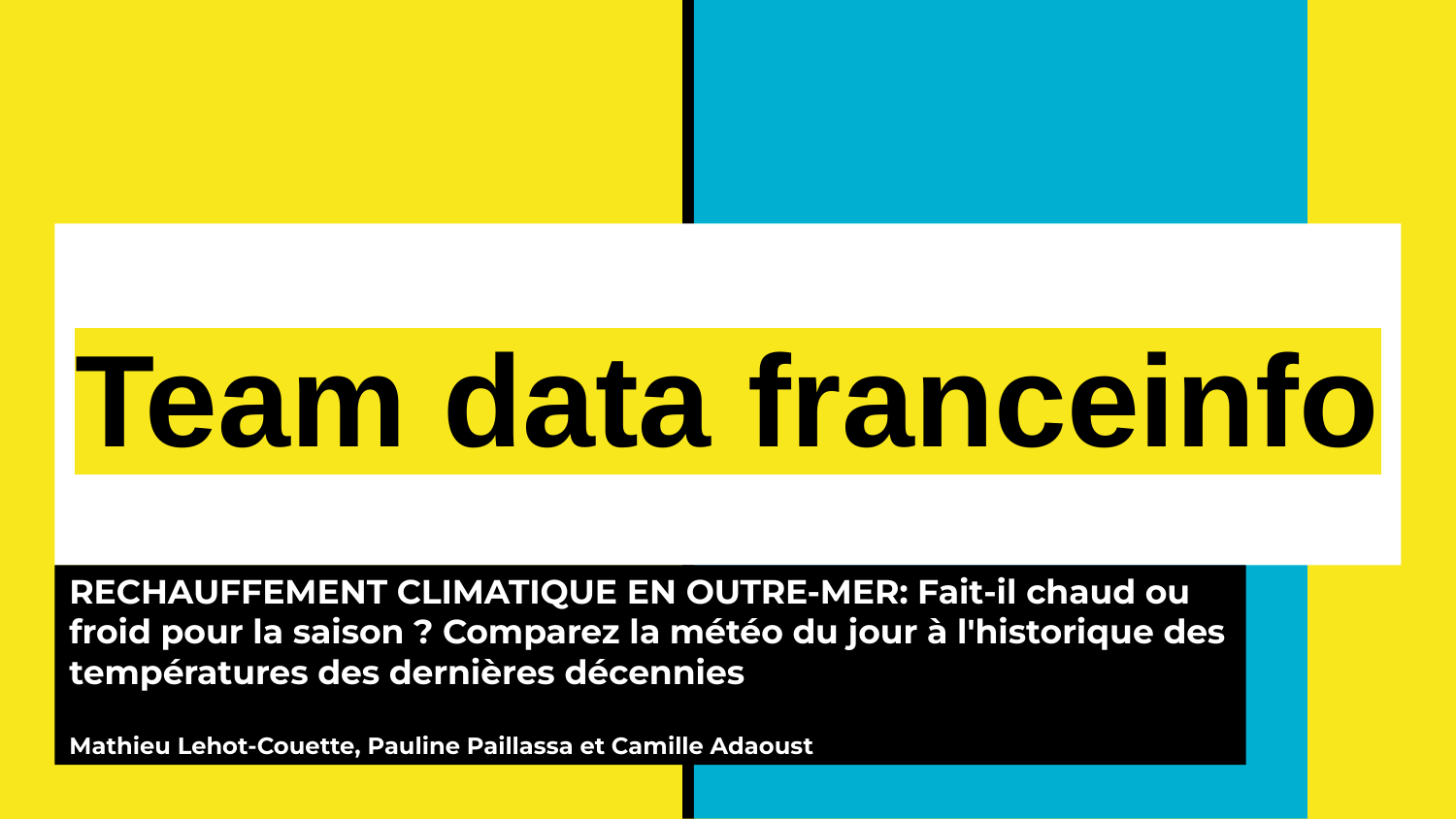

# Team data franceinfo
RECHAUFFEMENT CLIMATIQUE EN OUTRE-MER: Fait-il chaud ou froid pour la saison ? Comparez la météo du jour à l'historique des températures des dernières décennies

Mathieu Lehot-Couette, Pauline Paillassa et Camille Adaoust